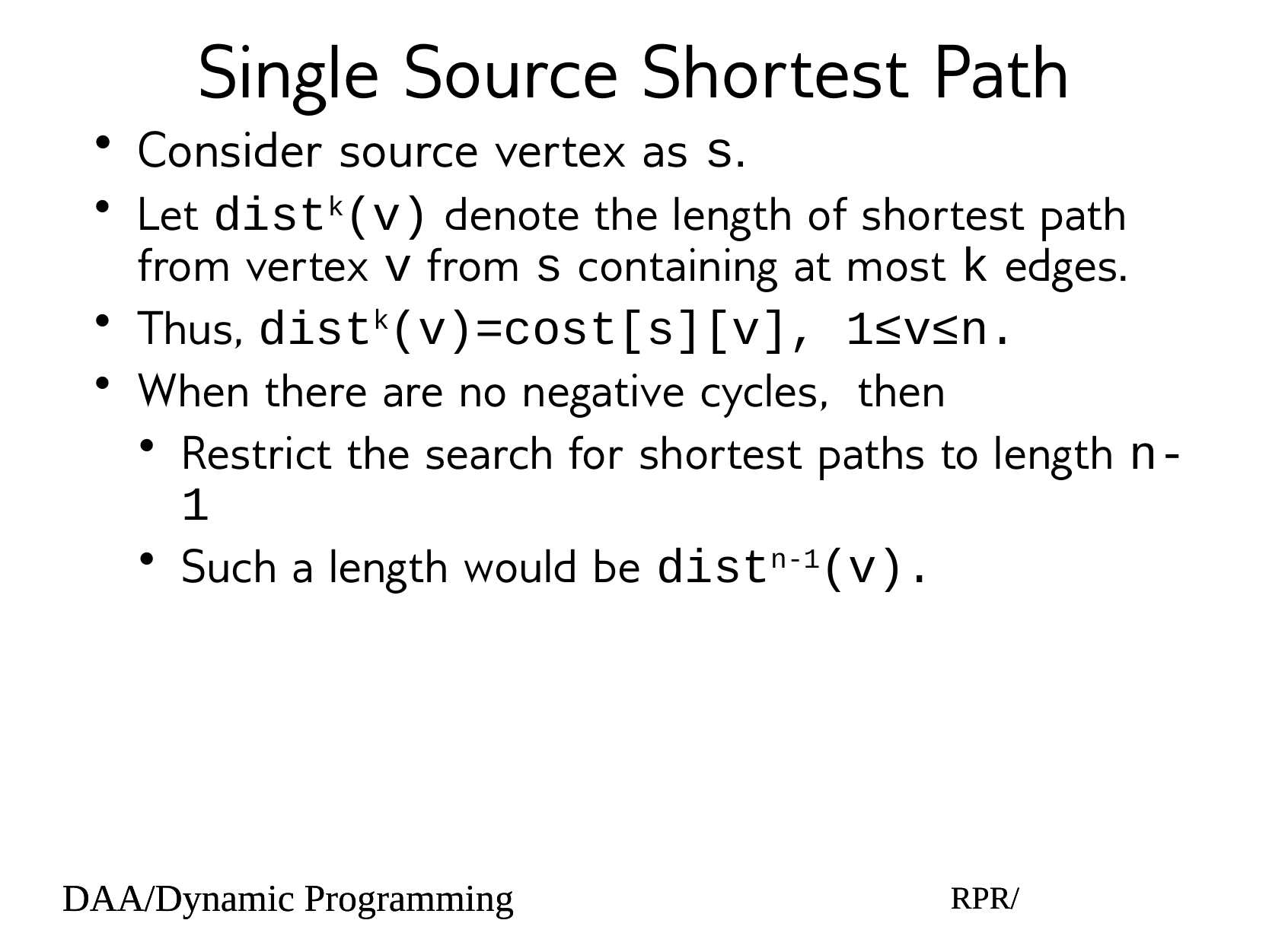

# Single Source Shortest Path
Consider source vertex as s.
Let distk(v) denote the length of shortest path from vertex v from s containing at most k edges.
Thus, distk(v)=cost[s][v], 1≤v≤n.
When there are no negative cycles,  then
Restrict the search for shortest paths to length n-1
Such a length would be distn-1(v).
DAA/Dynamic Programming
RPR/
6